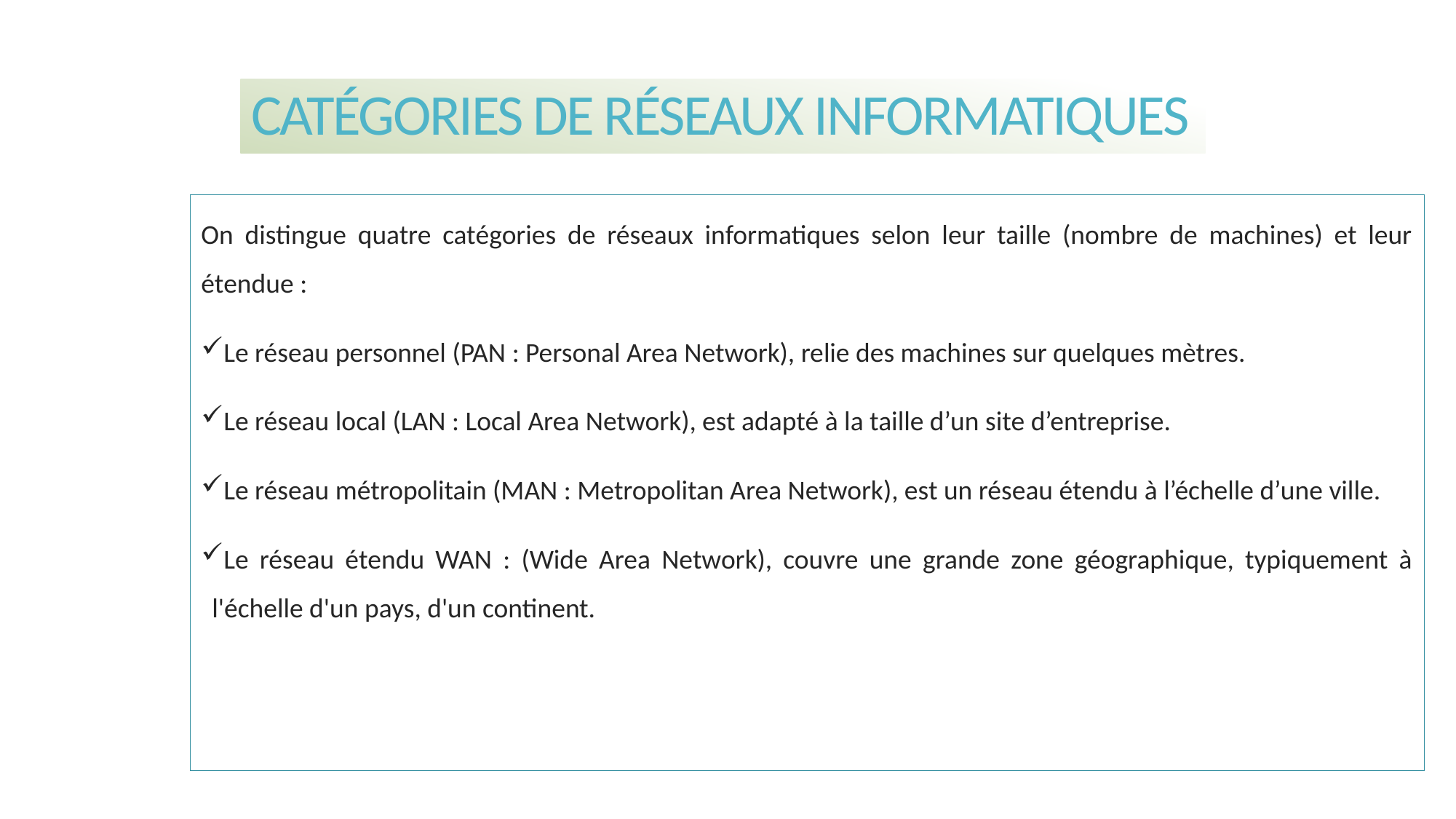

# CATÉGORIES DE RÉSEAUX INFORMATIQUES
On distingue quatre catégories de réseaux informatiques selon leur taille (nombre de machines) et leur étendue :
Le réseau personnel (PAN : Personal Area Network), relie des machines sur quelques mètres.
Le réseau local (LAN : Local Area Network), est adapté à la taille d’un site d’entreprise.
Le réseau métropolitain (MAN : Metropolitan Area Network), est un réseau étendu à l’échelle d’une ville.
Le réseau étendu WAN : (Wide Area Network), couvre une grande zone géographique, typiquement à l'échelle d'un pays, d'un continent.